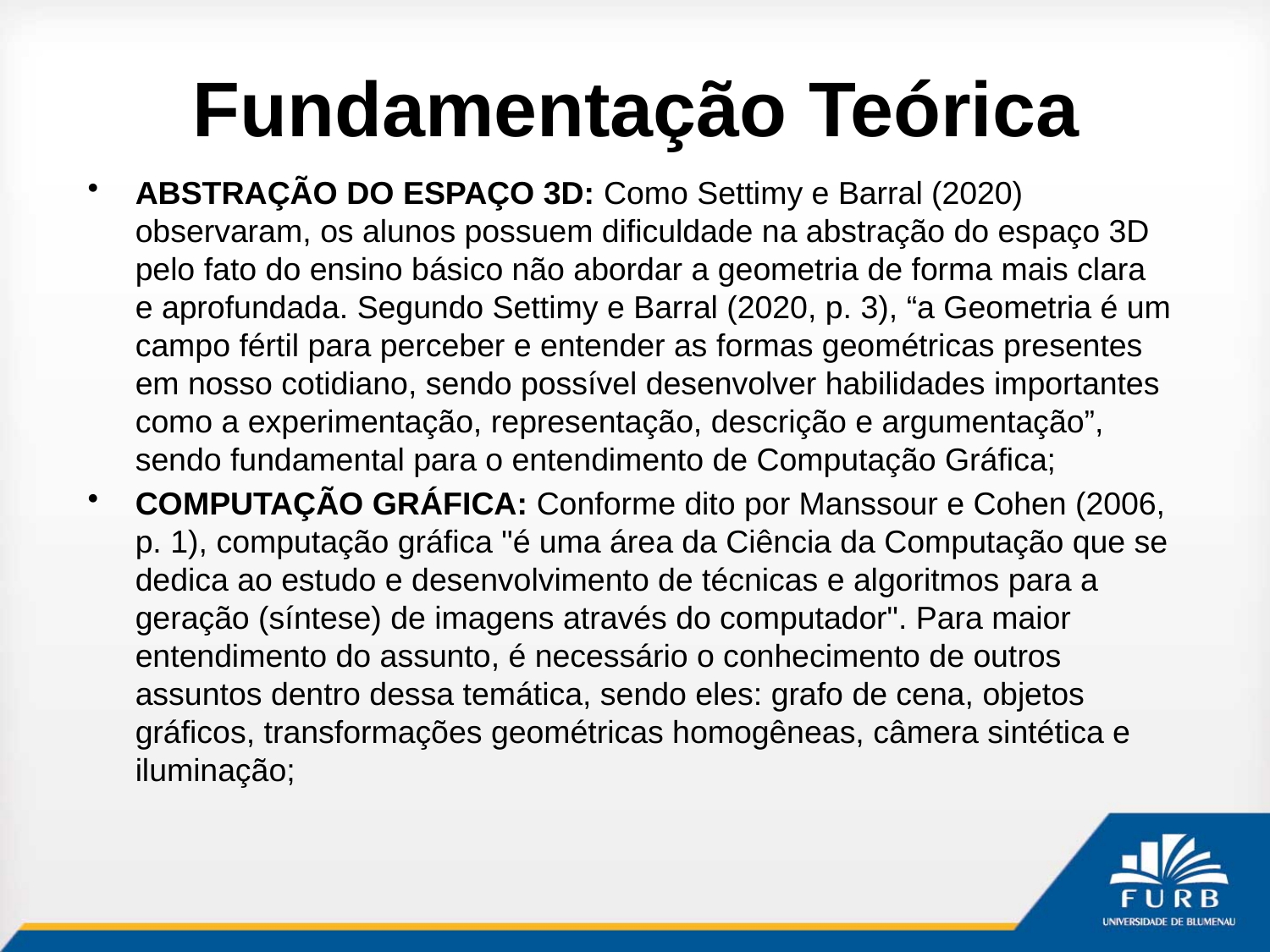

# Fundamentação Teórica
ABSTRAÇÃO DO ESPAÇO 3D: Como Settimy e Barral (2020) observaram, os alunos possuem dificuldade na abstração do espaço 3D pelo fato do ensino básico não abordar a geometria de forma mais clara e aprofundada. Segundo Settimy e Barral (2020, p. 3), “a Geometria é um campo fértil para perceber e entender as formas geométricas presentes em nosso cotidiano, sendo possível desenvolver habilidades importantes como a experimentação, representação, descrição e argumentação”, sendo fundamental para o entendimento de Computação Gráfica;
COMPUTAÇÃO GRÁFICA: Conforme dito por Manssour e Cohen (2006, p. 1), computação gráfica "é uma área da Ciência da Computação que se dedica ao estudo e desenvolvimento de técnicas e algoritmos para a geração (síntese) de imagens através do computador". Para maior entendimento do assunto, é necessário o conhecimento de outros assuntos dentro dessa temática, sendo eles: grafo de cena, objetos gráficos, transformações geométricas homogêneas, câmera sintética e iluminação;